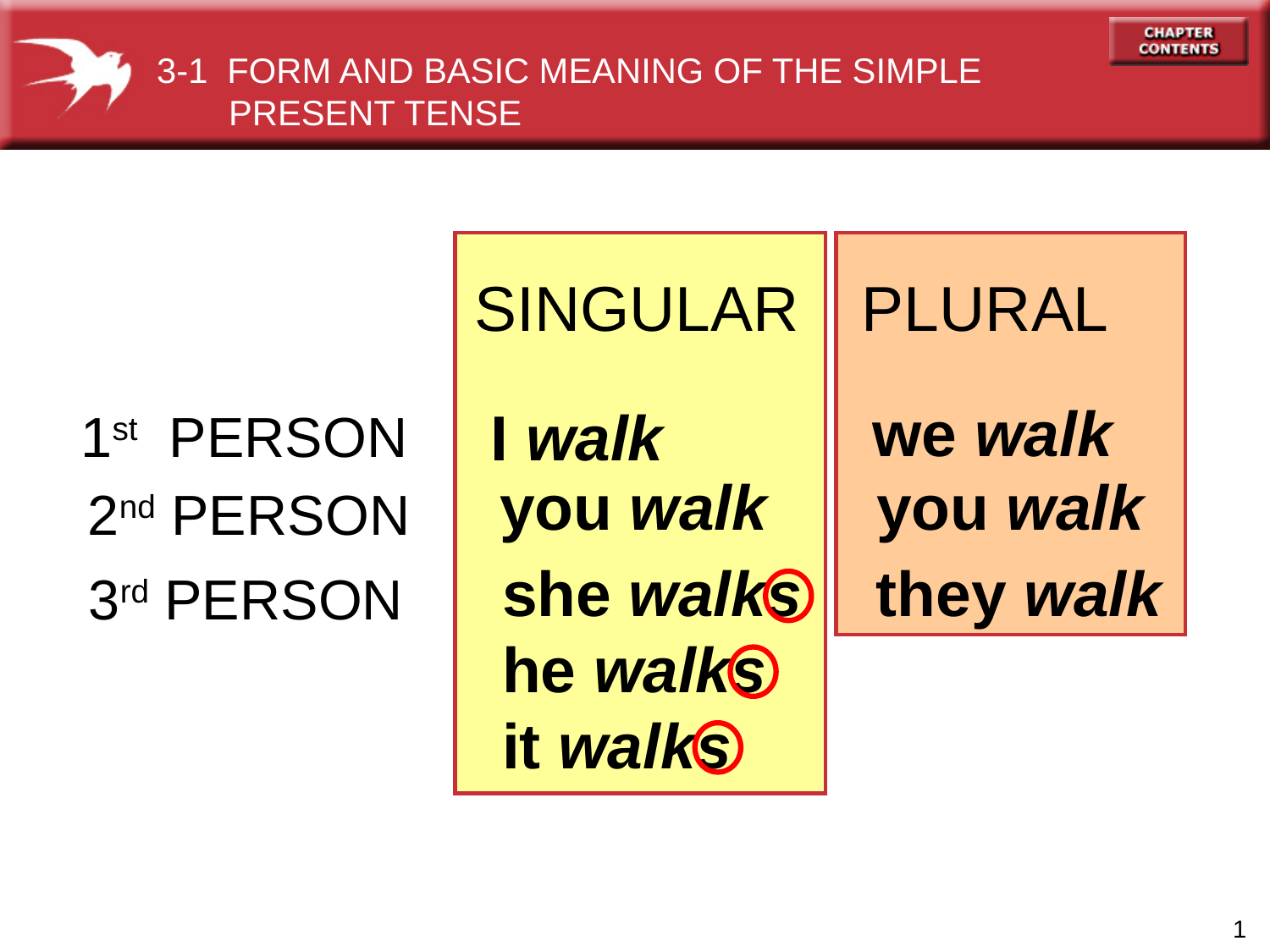

3-1  FORM AND BASIC MEANING OF THE SIMPLE PRESENT TENSE

    SINGULAR    PLURAL
we walk
I walk
1st  PERSON
you walk
you walk
2nd PERSON
she walks
he walks
it walks
they walk
3rd PERSON

1